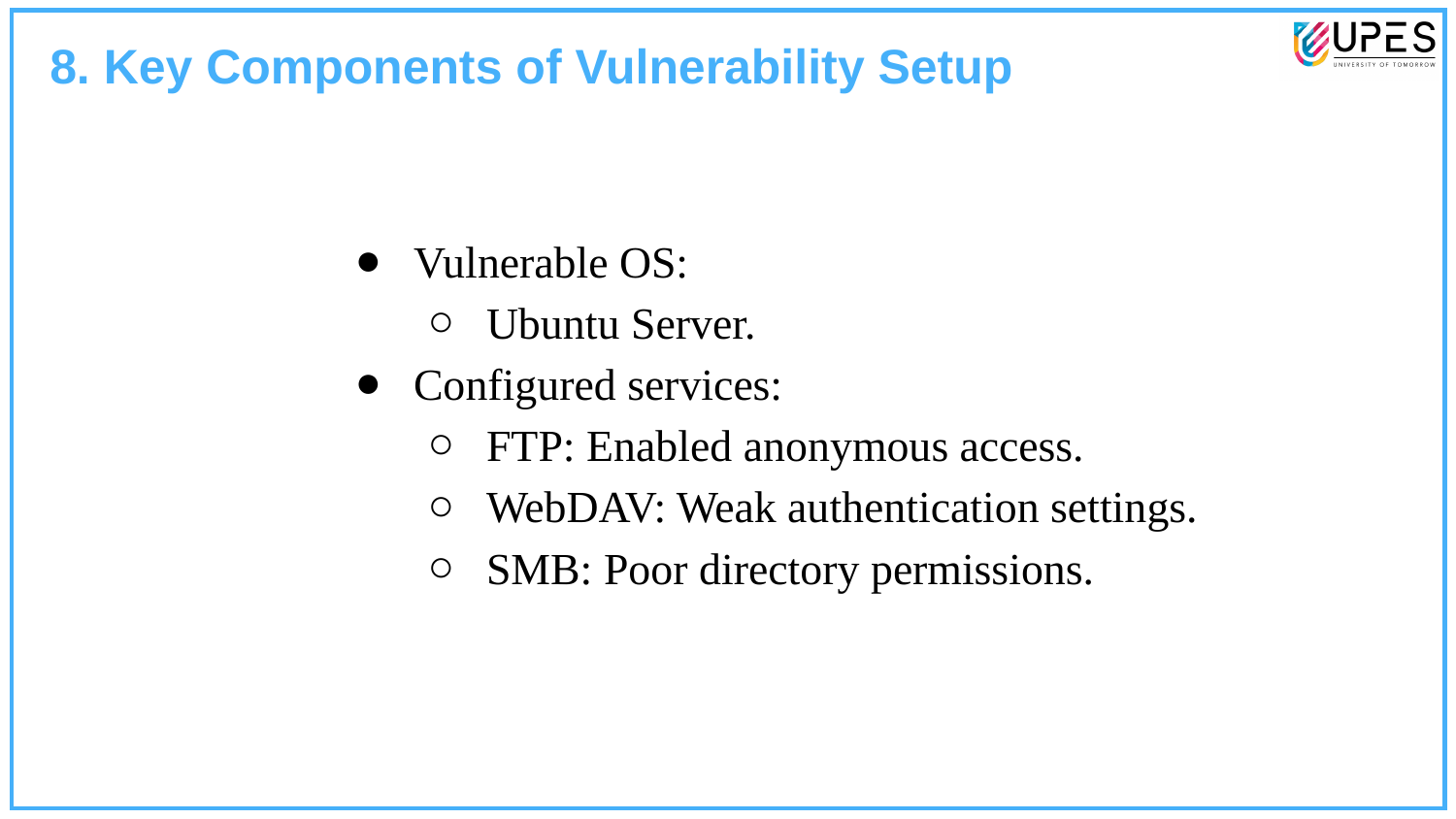

8. Key Components of Vulnerability Setup
Vulnerable OS:
Ubuntu Server.
Configured services:
FTP: Enabled anonymous access.
WebDAV: Weak authentication settings.
SMB: Poor directory permissions.